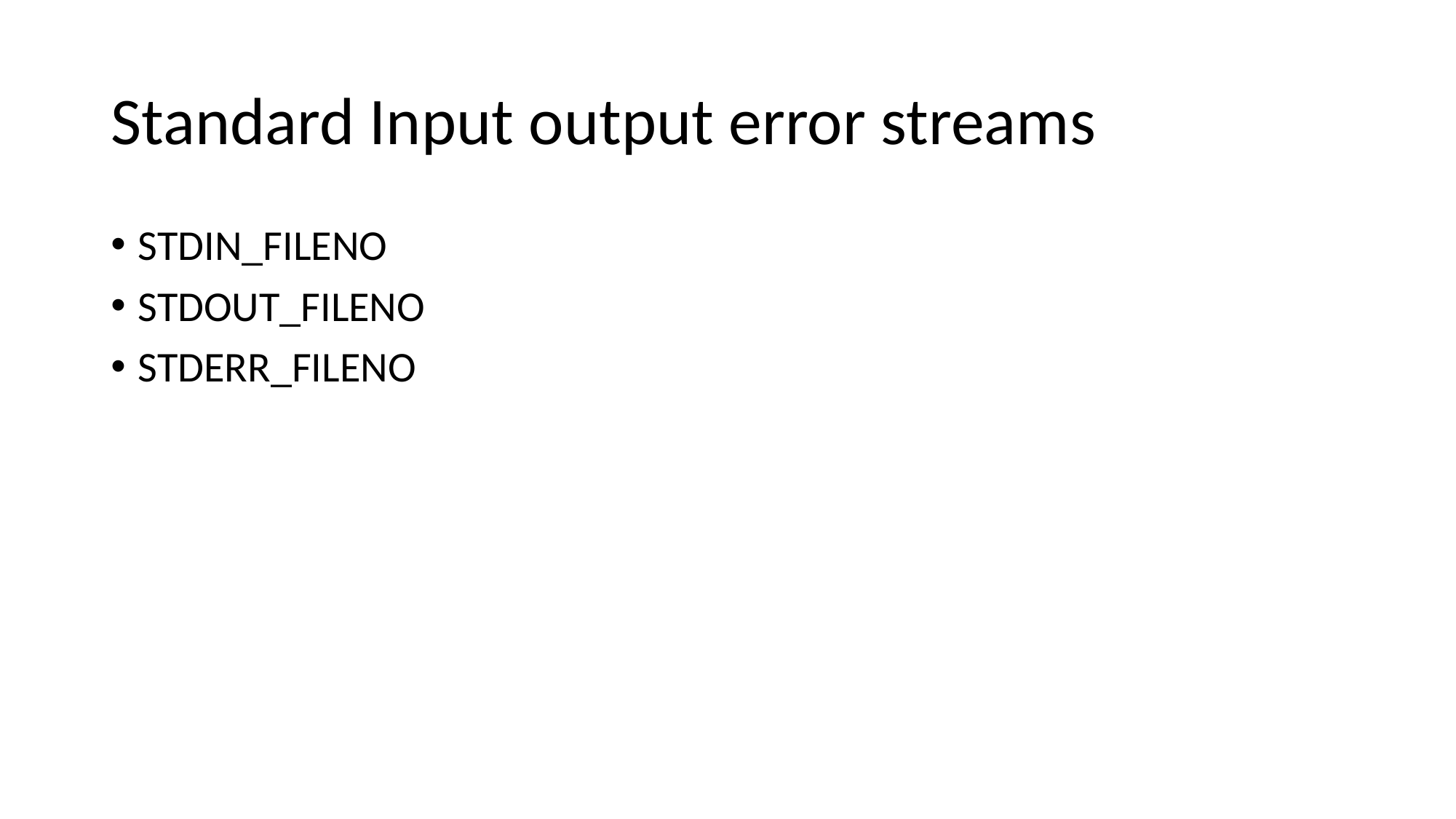

# Standard Input output error streams
STDIN_FILENO
STDOUT_FILENO
STDERR_FILENO